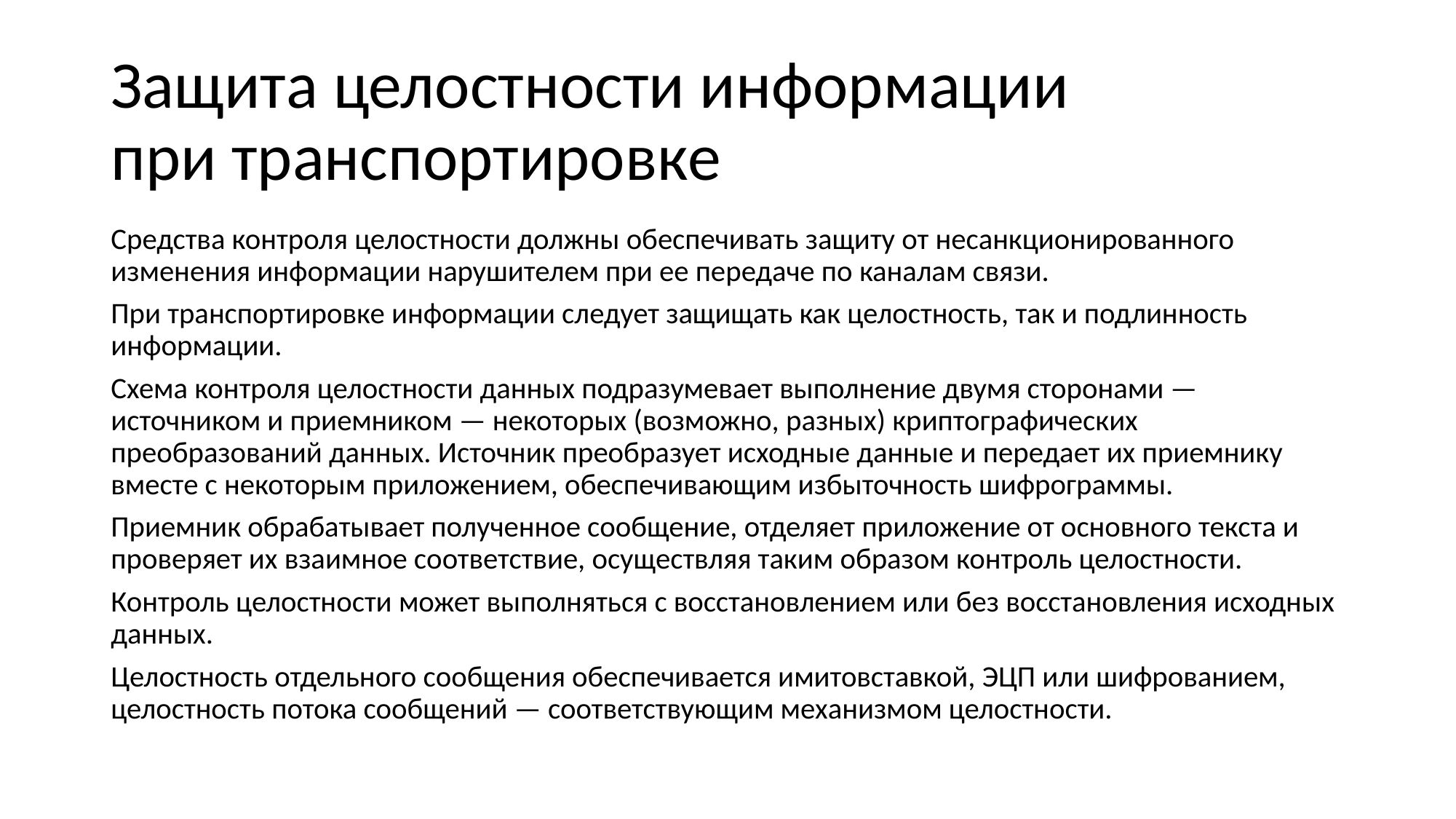

# Защита целостности информации при транспортировке
Средства контроля целостности должны обеспечивать защиту от несанкционированного изменения информации нарушителем при ее передаче по каналам связи.
При транспортировке информации следует защищать как целостность, так и подлинность информации.
Схема контроля целостности данных подразумевает выполнение двумя сторонами — источником и приемником — некоторых (возможно, разных) криптографических преобразований данных. Источник преобразует исходные данные и передает их приемнику вместе с некоторым приложением, обеспечивающим избыточность шифрограммы.
Приемник обрабатывает полученное сообщение, отделяет приложение от основного текста и проверяет их взаимное соответствие, осуществляя таким образом контроль целостности.
Контроль целостности может выполняться с восстановлением или без восстановления исходных данных.
Целостность отдельного сообщения обеспечивается имитовставкой, ЭЦП или шифрованием, целостность потока сообщений — соответствующим механизмом целостности.